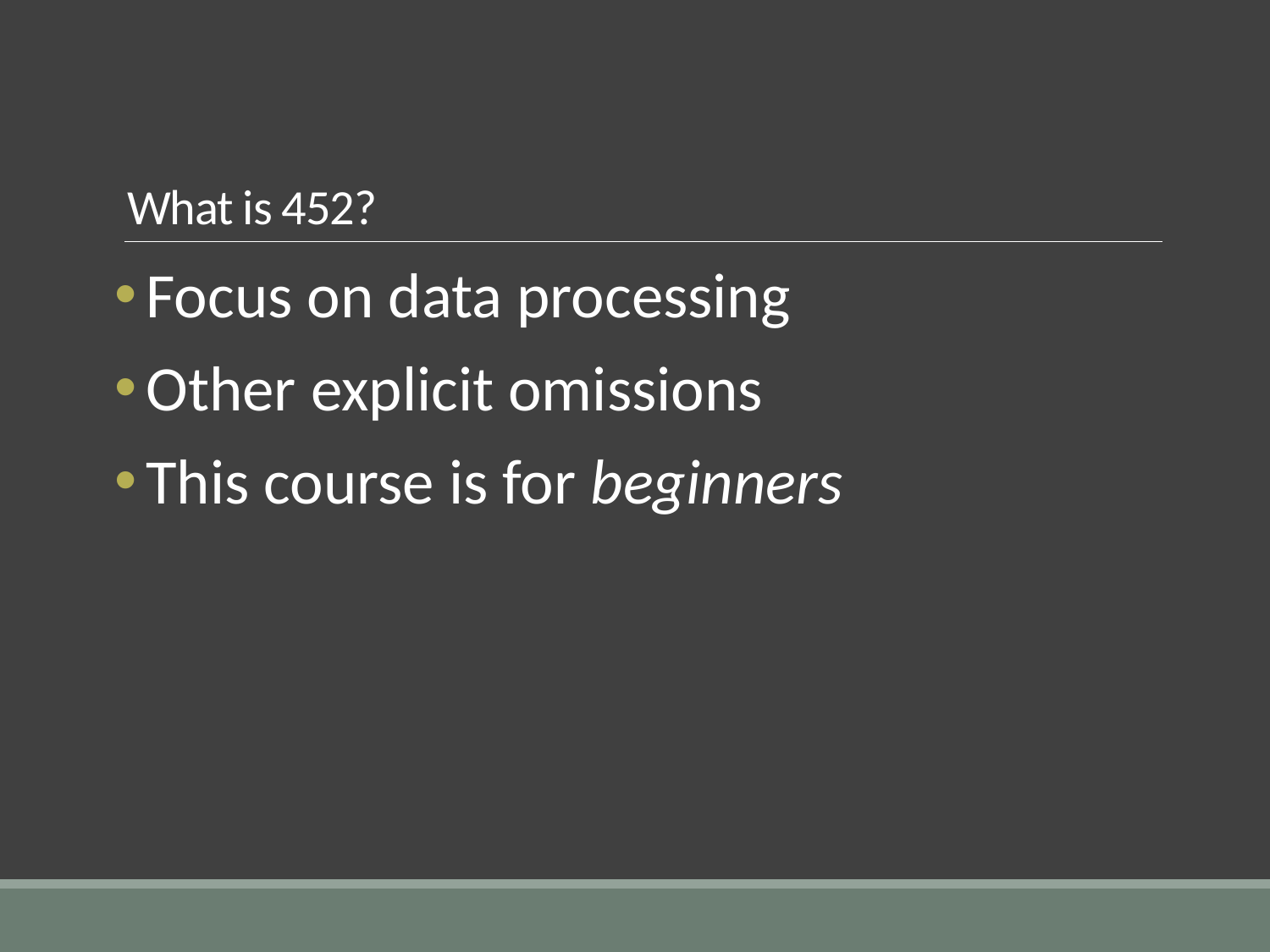

# What is 452?
Focus on data processing
Other explicit omissions
This course is for beginners